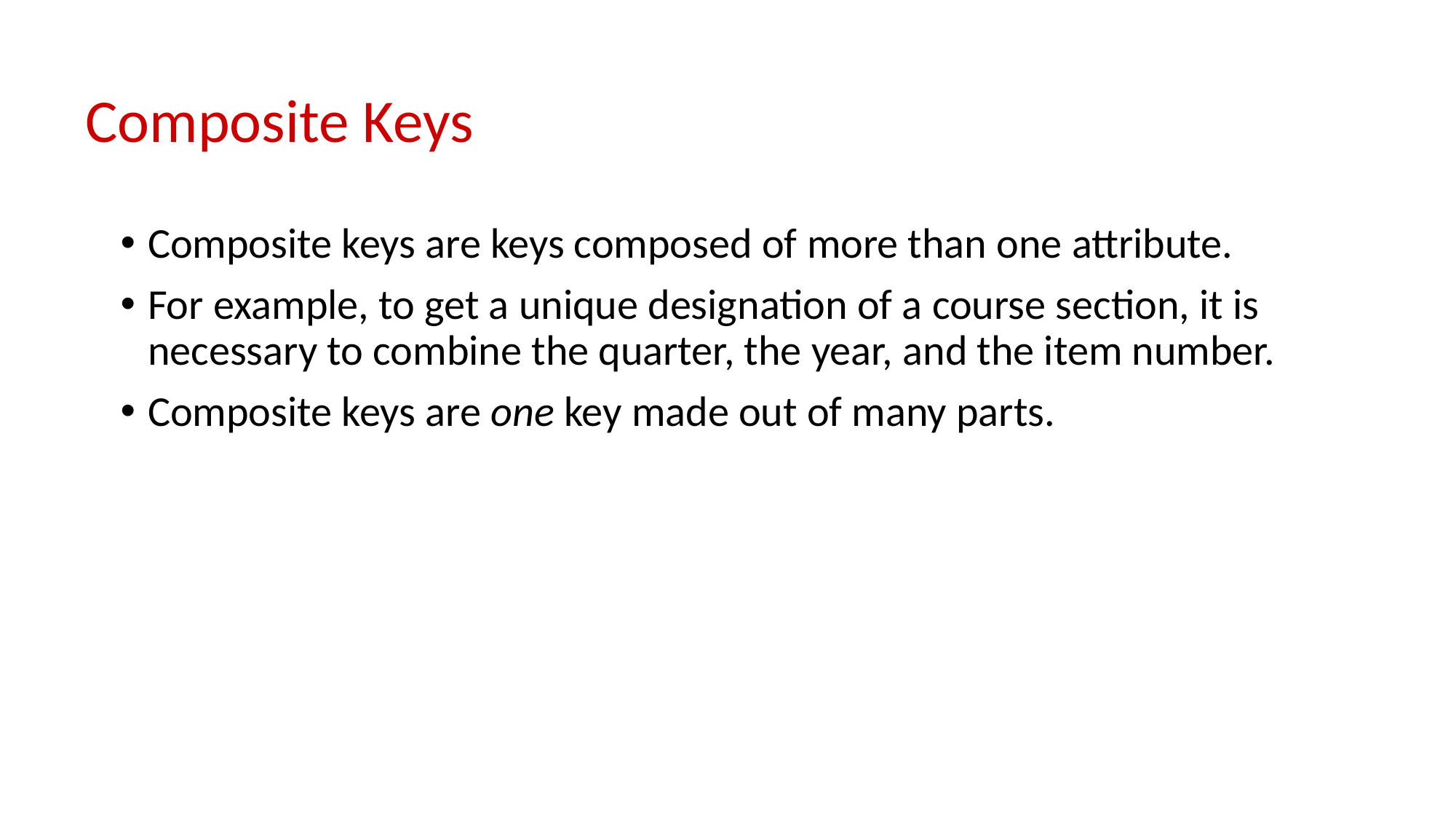

# Composite Keys
Composite keys are keys composed of more than one attribute.
For example, to get a unique designation of a course section, it is necessary to combine the quarter, the year, and the item number.
Composite keys are one key made out of many parts.